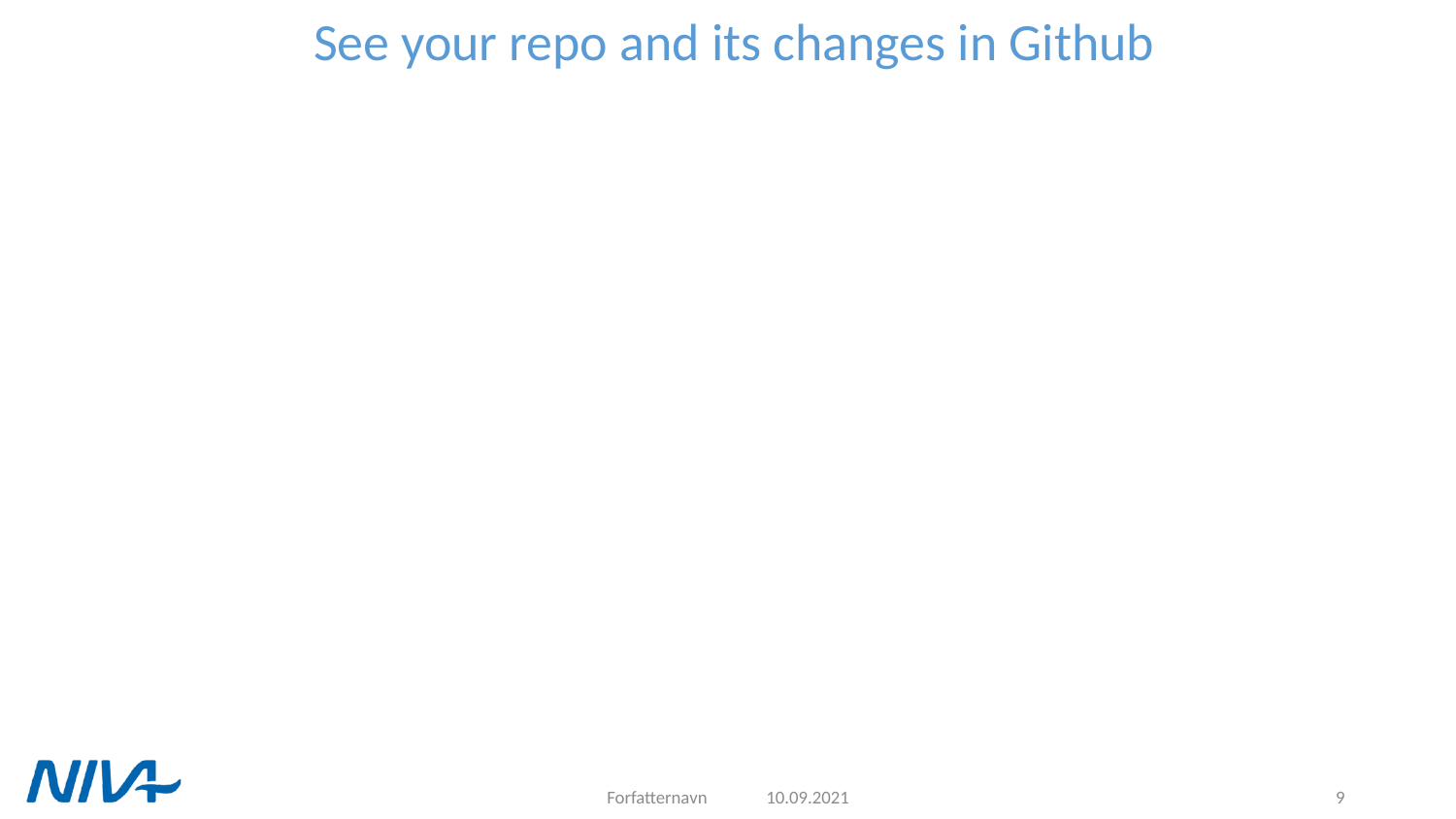

# See your repo and its changes in Github

Forfatternavn

10.09.2021
9